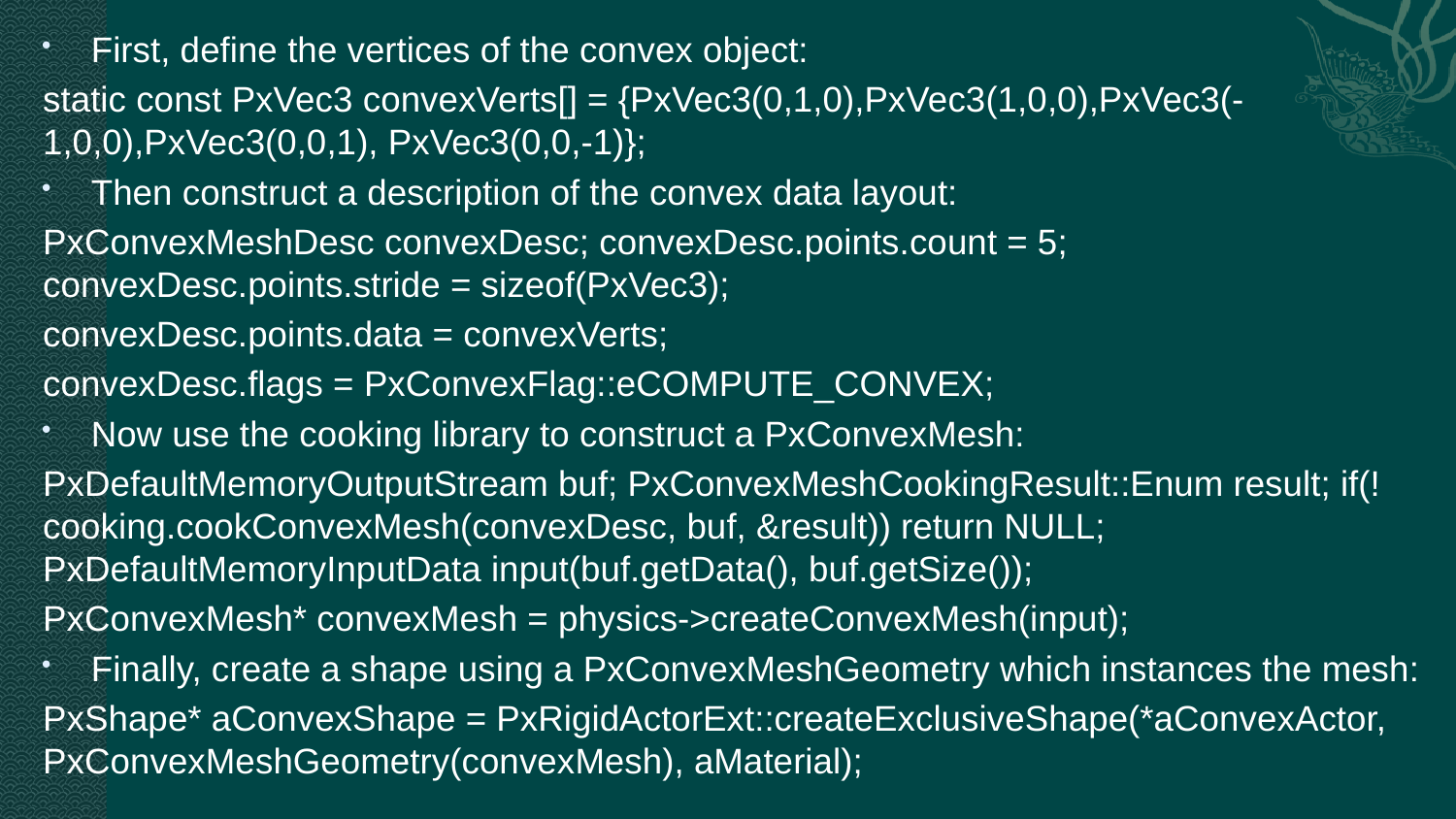

First, define the vertices of the convex object:
static const PxVec3 convexVerts[] = {PxVec3(0,1,0),PxVec3(1,0,0),PxVec3(-1,0,0),PxVec3(0,0,1), PxVec3(0,0,-1)};
Then construct a description of the convex data layout:
PxConvexMeshDesc convexDesc; convexDesc.points.count = 5; convexDesc.points.stride = sizeof(PxVec3);
convexDesc.points.data = convexVerts;
convexDesc.flags = PxConvexFlag::eCOMPUTE_CONVEX;
Now use the cooking library to construct a PxConvexMesh:
PxDefaultMemoryOutputStream buf; PxConvexMeshCookingResult::Enum result; if(!cooking.cookConvexMesh(convexDesc, buf, &result)) return NULL; PxDefaultMemoryInputData input(buf.getData(), buf.getSize());
PxConvexMesh* convexMesh = physics->createConvexMesh(input);
Finally, create a shape using a PxConvexMeshGeometry which instances the mesh:
PxShape* aConvexShape = PxRigidActorExt::createExclusiveShape(*aConvexActor, PxConvexMeshGeometry(convexMesh), aMaterial);

#